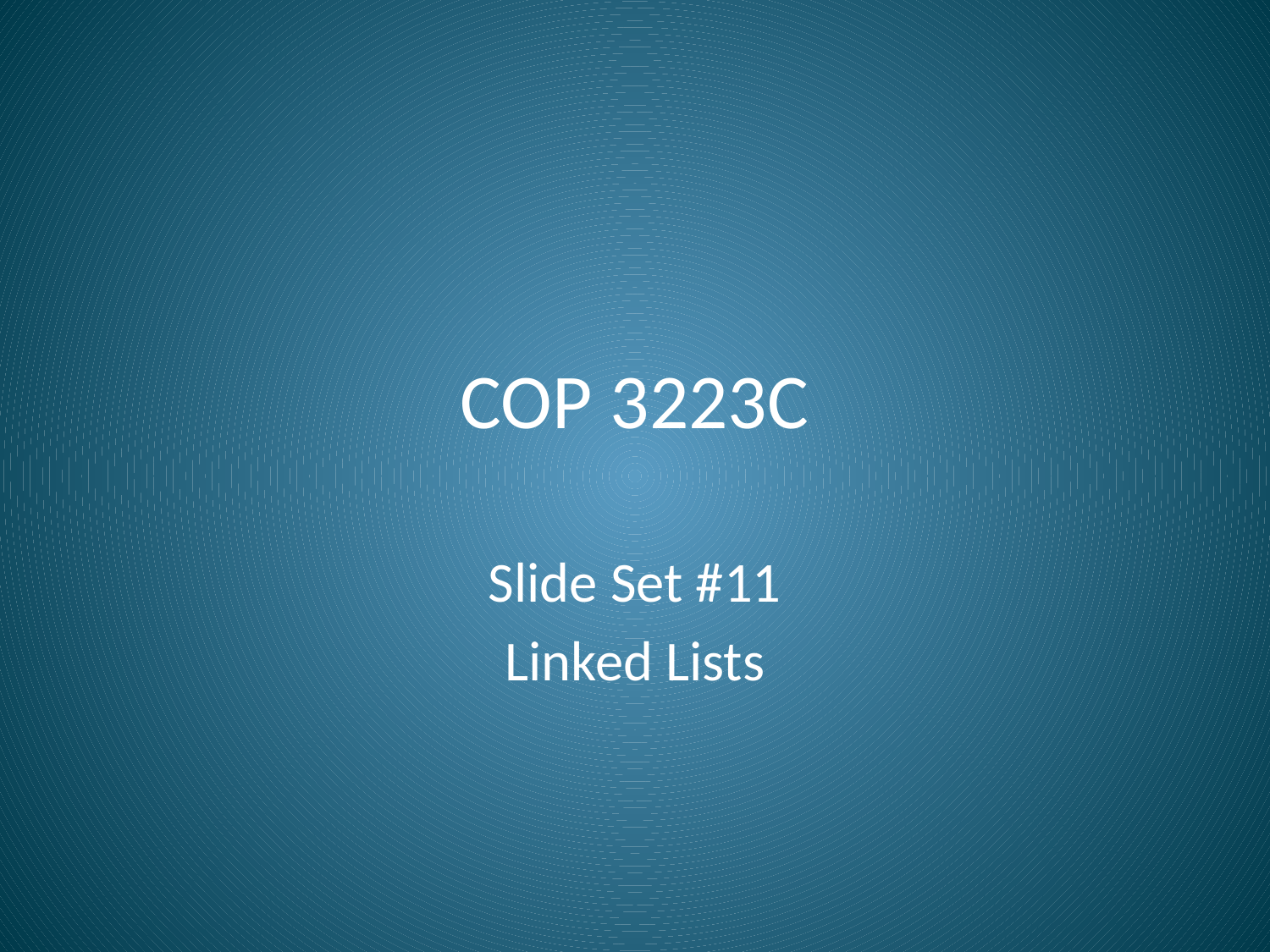

# COP 3223C
Slide Set #11
Linked Lists